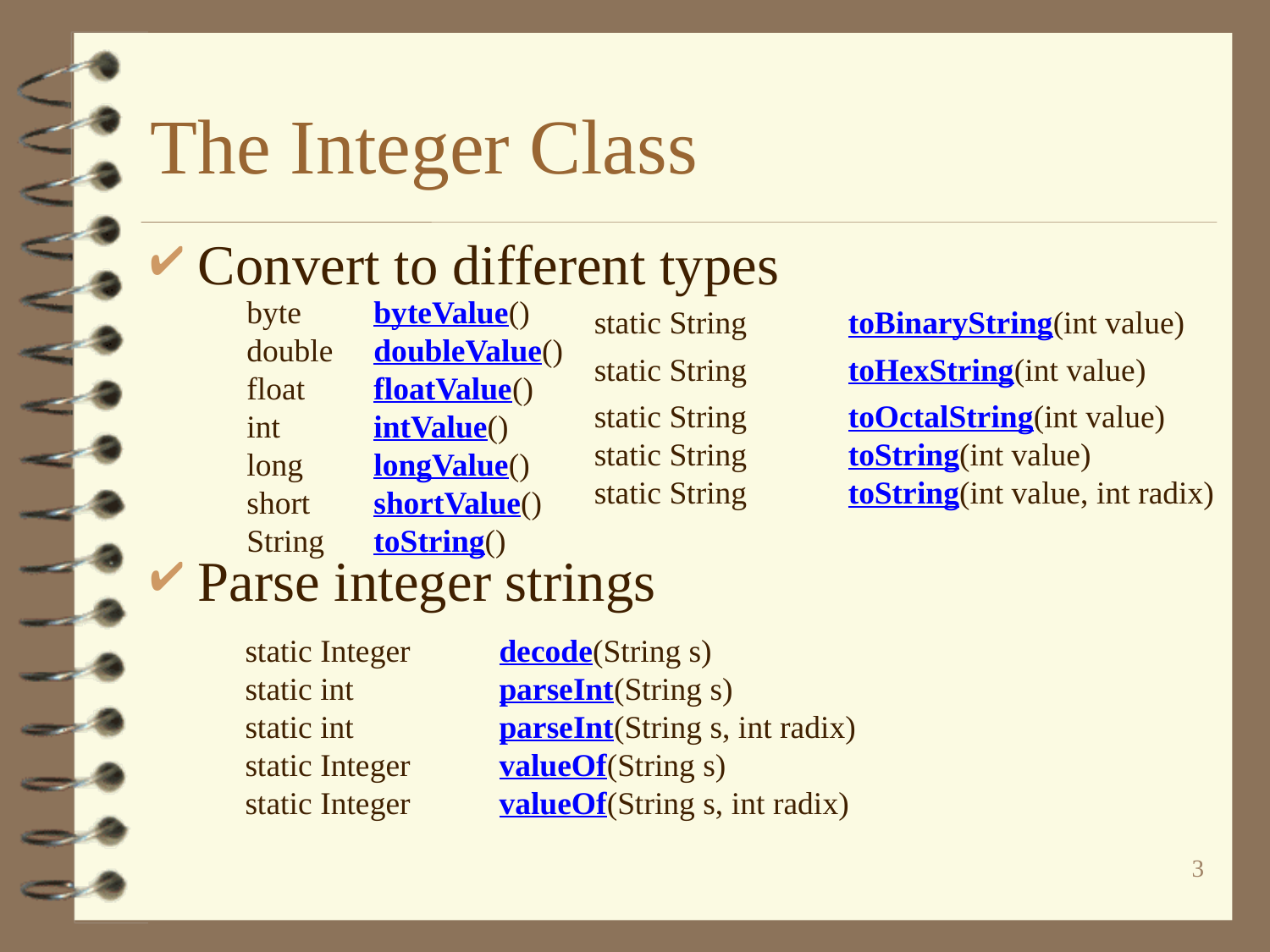

# The Integer Class
Convert to different types

Parse integer strings
byte 	byteValue()
double 	doubleValue()
float 	floatValue()
int 	intValue()
long	longValue()
short 	shortValue()
String 	toString()
static String	toBinaryString(int value)
static String	toHexString(int value)
static String  	toOctalString(int value)
static String	toString(int value)
static String	toString(int value, int radix)
static Integer 	decode(String s)
static int 		parseInt(String s)
static int 		parseInt(String s, int radix)
static Integer 	valueOf(String s)
static Integer 	valueOf(String s, int radix)
3